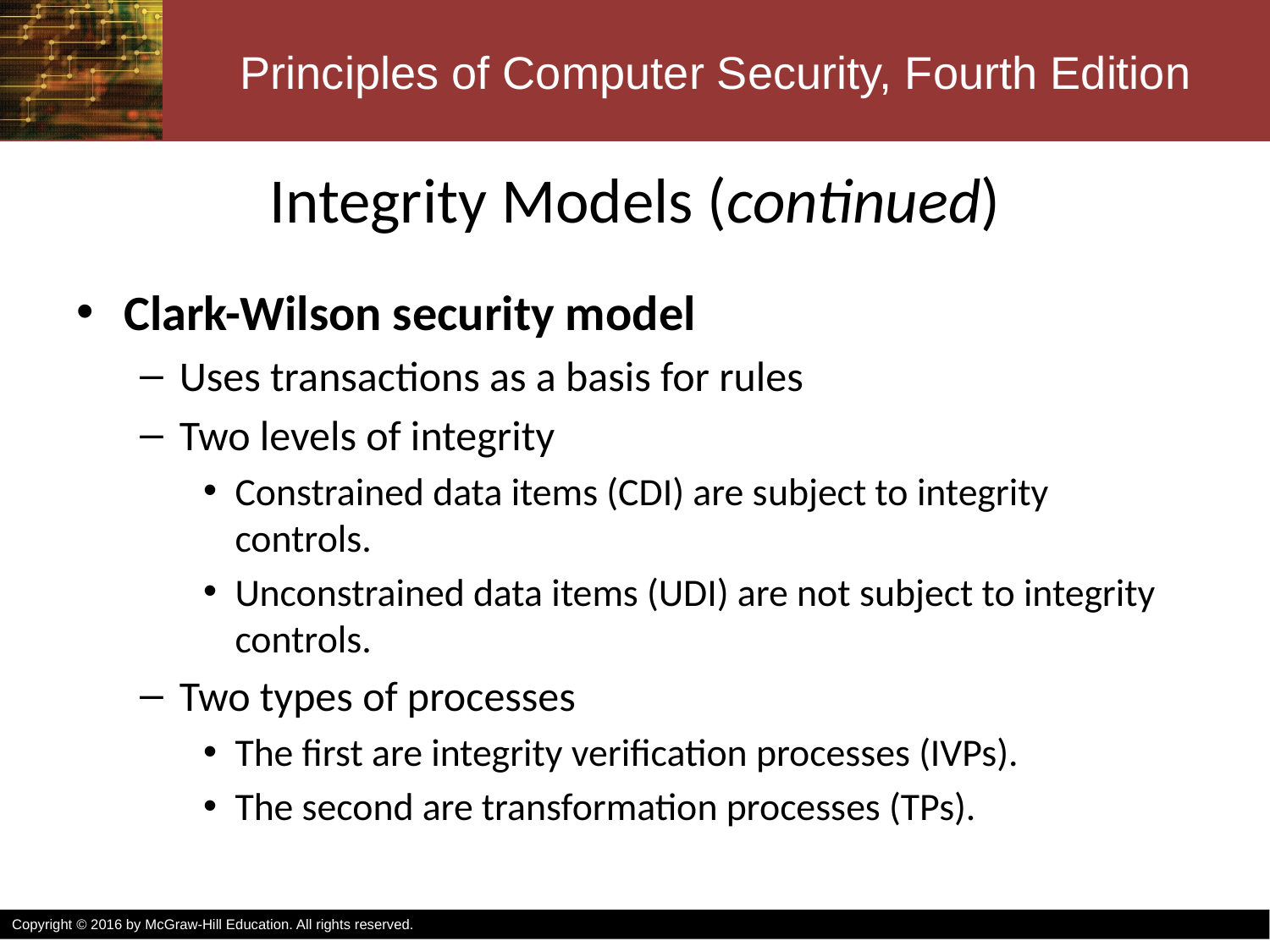

# Integrity Models (continued)
Clark-Wilson security model
Uses transactions as a basis for rules
Two levels of integrity
Constrained data items (CDI) are subject to integrity controls.
Unconstrained data items (UDI) are not subject to integrity controls.
Two types of processes
The first are integrity verification processes (IVPs).
The second are transformation processes (TPs).